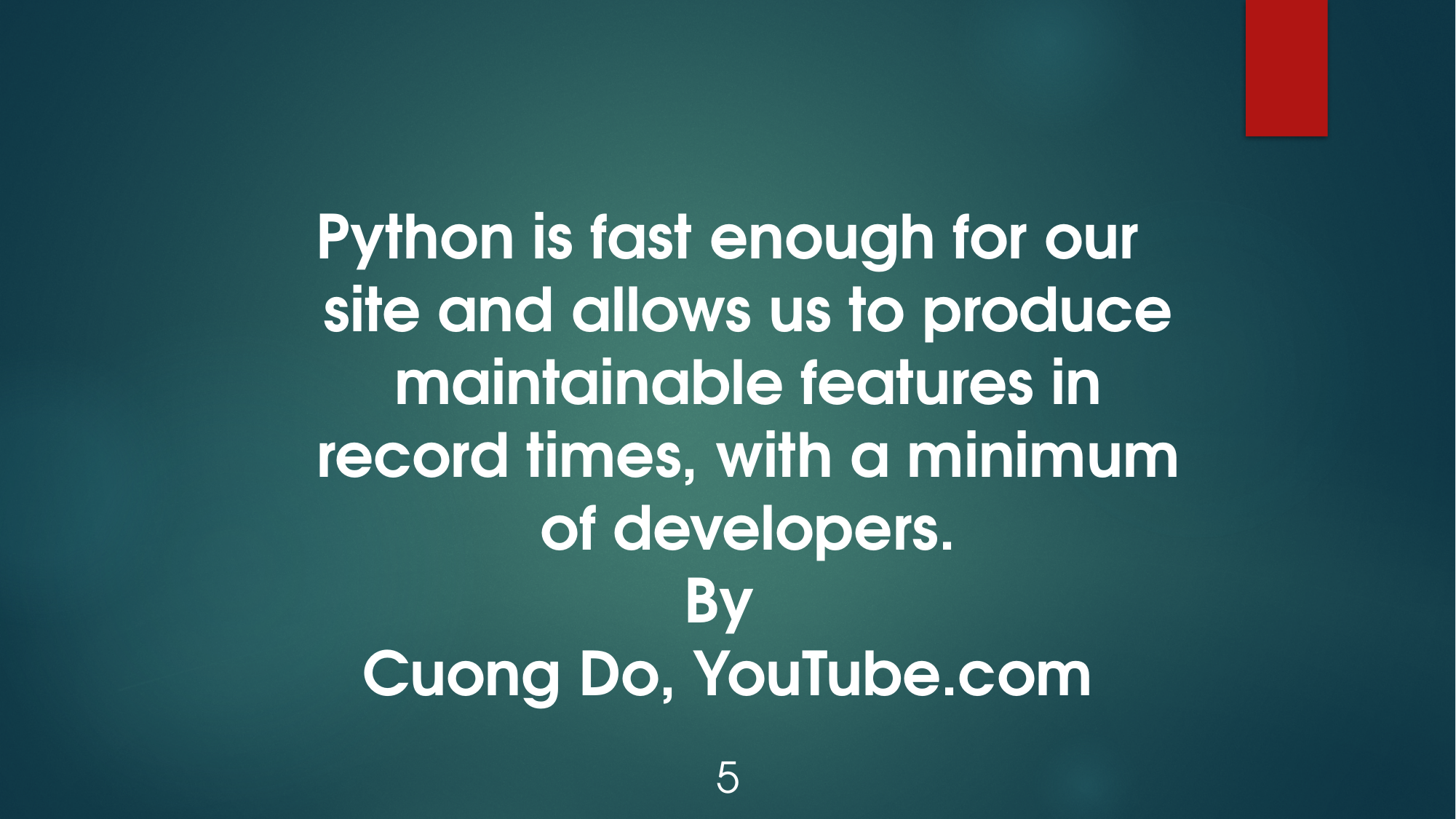

Python is fast enough for our site and allows us to produce maintainable features in record times, with a minimum of developers.
By
Cuong Do, YouTube.com
5